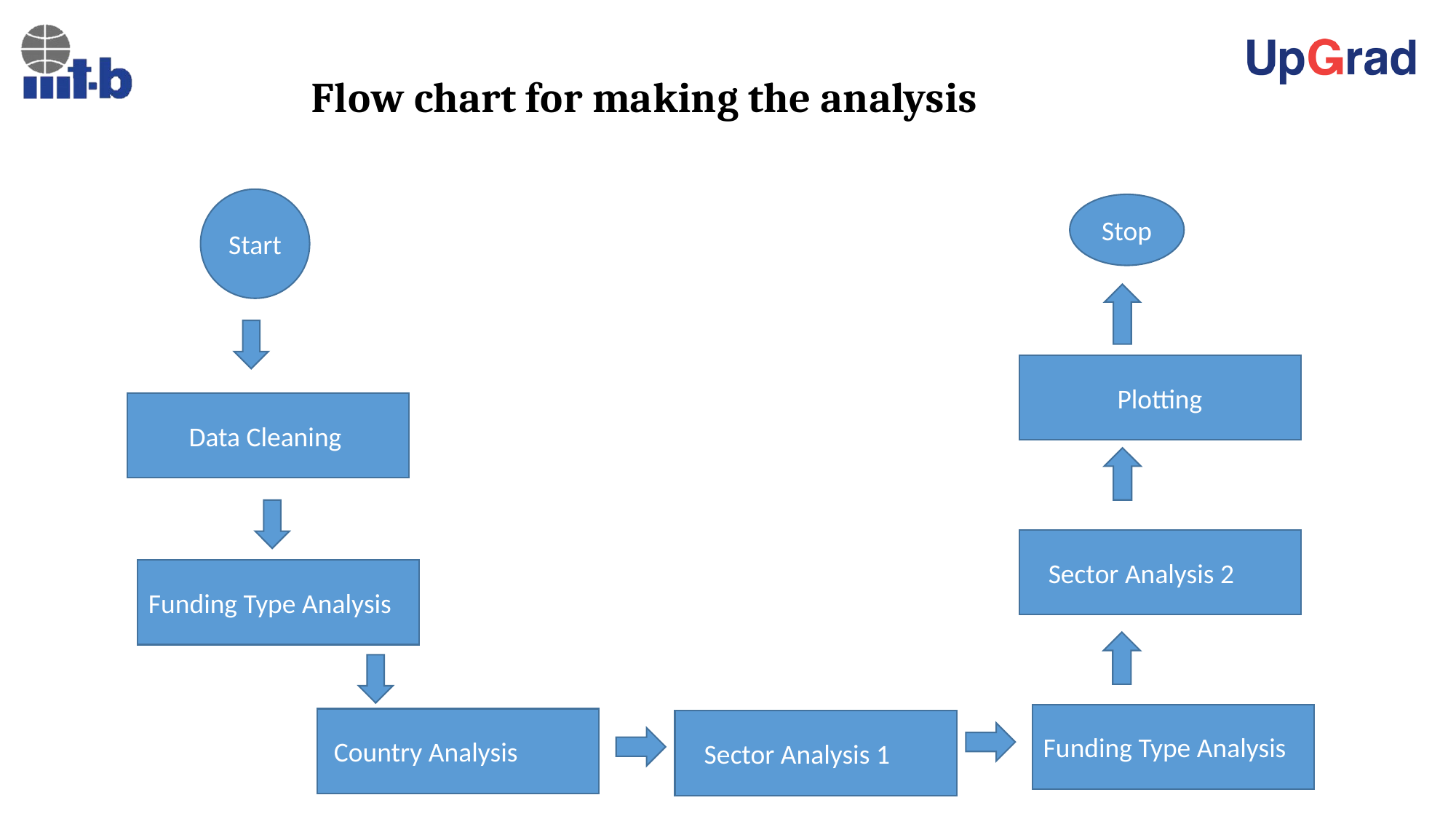

# Flow chart for making the analysis
Start
Stop

Plotting
Data Cleaning

   Sector Analysis 2
Funding Type Analysis

Funding Type Analysis
 Country Analysis
   Sector Analysis 1